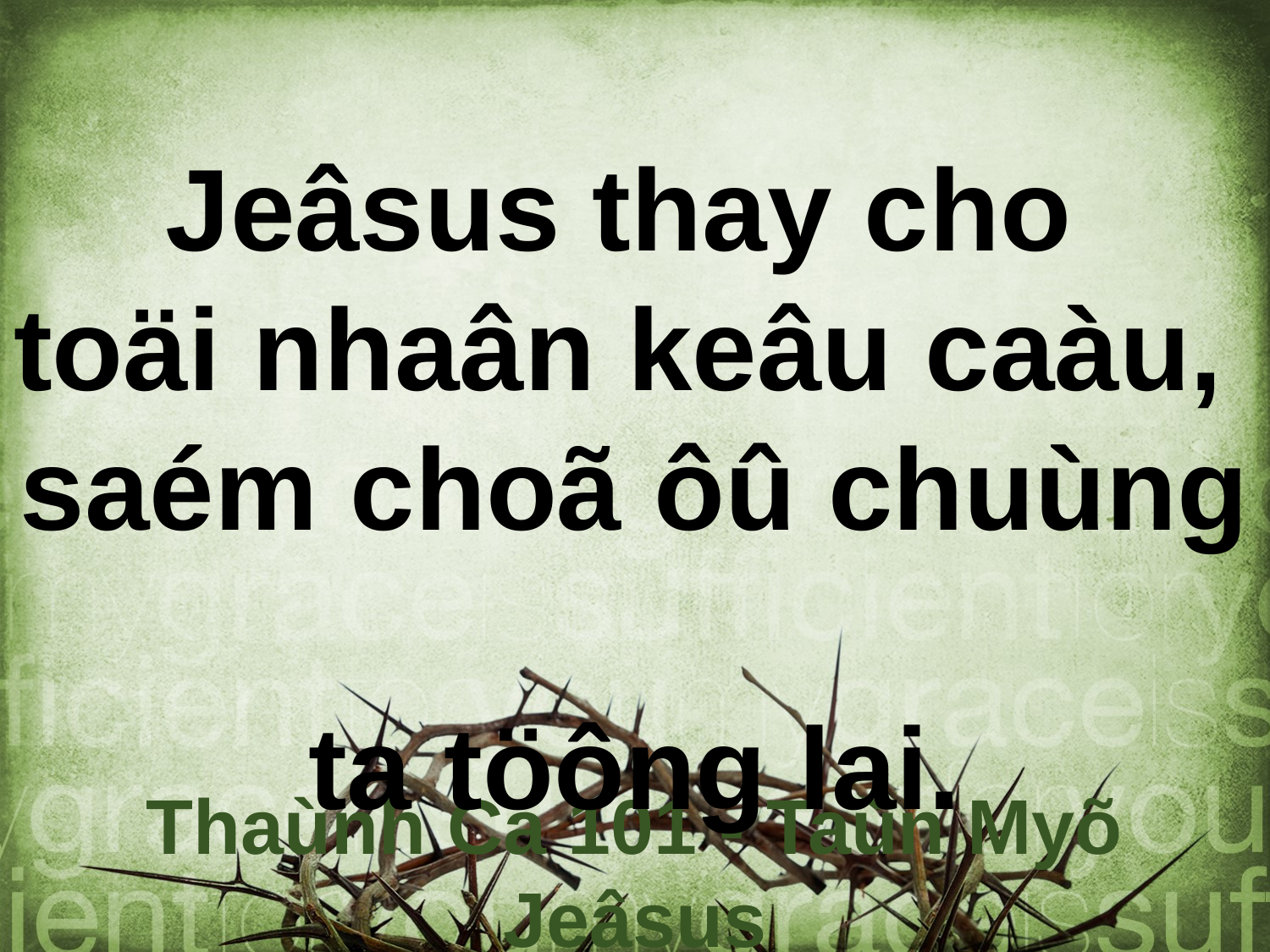

Jeâsus thay cho
toäi nhaân keâu caàu,
saém choã ôû chuùng
ta töông lai.
Thaùnh Ca 101 - Taùn Myõ Jeâsus